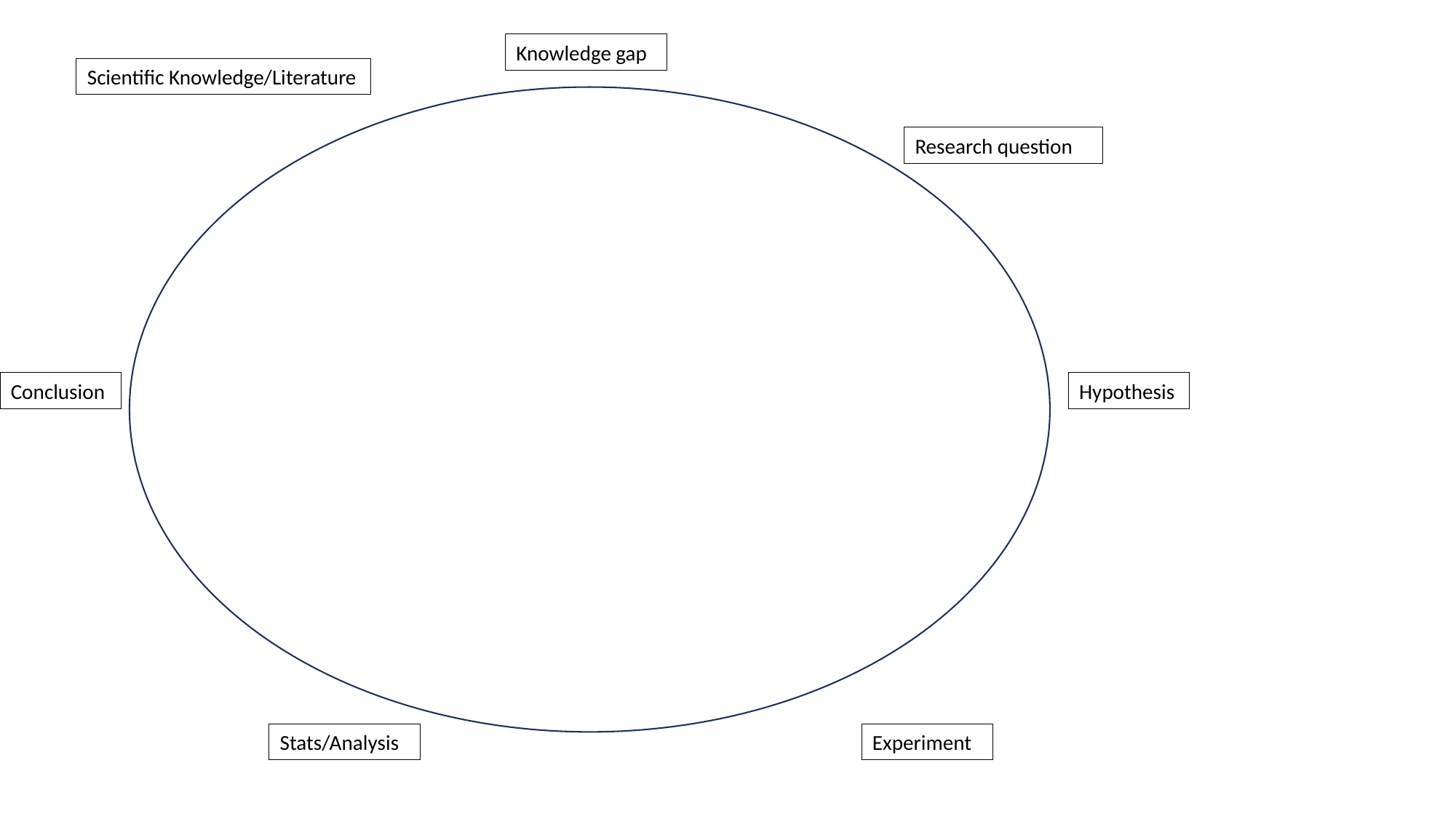

Knowledge gap
Scientific Knowledge/Literature

Research question
Conclusion
Hypothesis
Stats/Analysis
Experiment